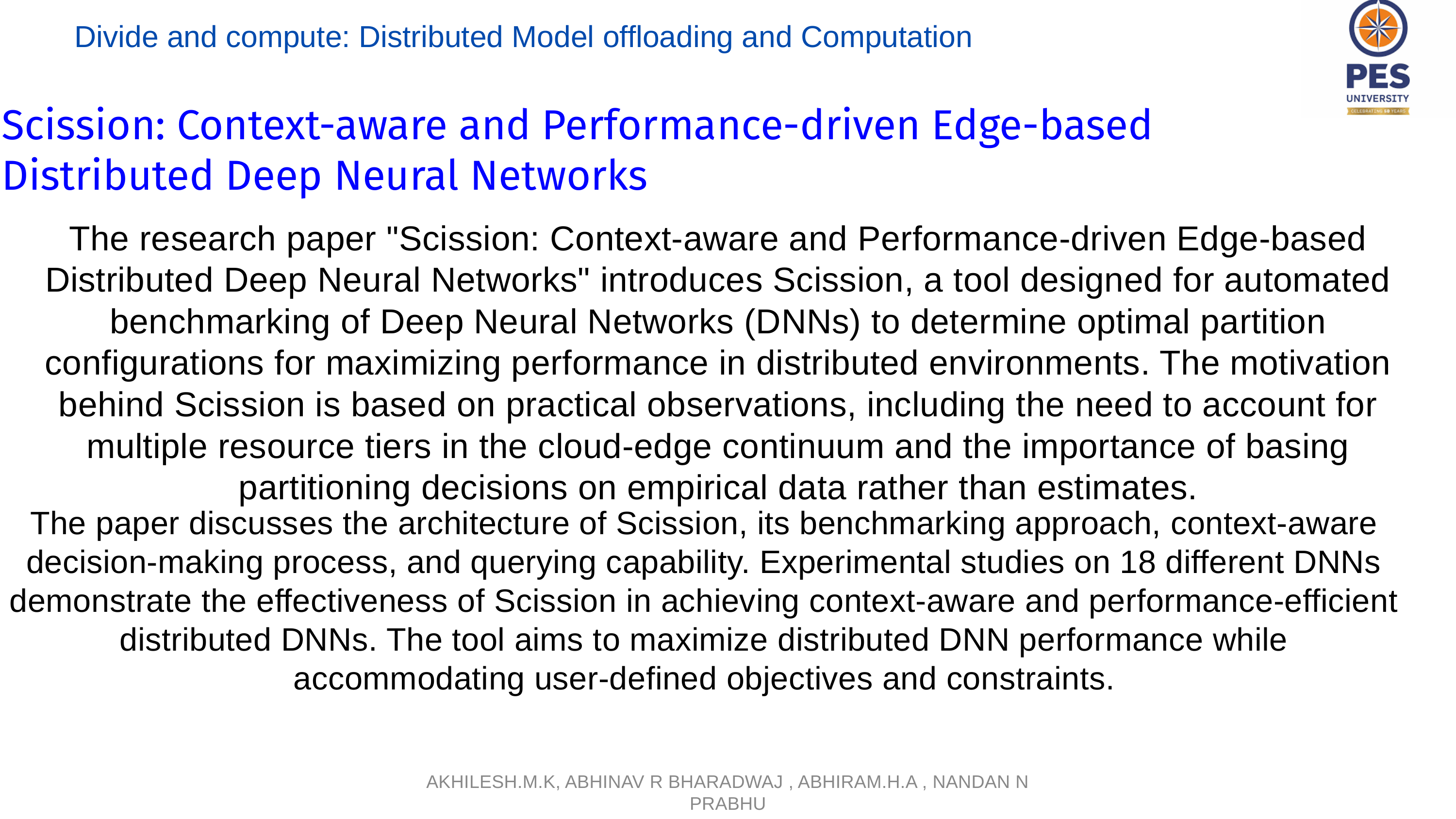

Divide and compute: Distributed Model offloading and Computation
Scission: Context-aware and Performance-driven Edge-based Distributed Deep Neural Networks

The research paper "Scission: Context-aware and Performance-driven Edge-based Distributed Deep Neural Networks" introduces Scission, a tool designed for automated benchmarking of Deep Neural Networks (DNNs) to determine optimal partition configurations for maximizing performance in distributed environments. The motivation behind Scission is based on practical observations, including the need to account for multiple resource tiers in the cloud-edge continuum and the importance of basing partitioning decisions on empirical data rather than estimates.
The paper discusses the architecture of Scission, its benchmarking approach, context-aware decision-making process, and querying capability. Experimental studies on 18 different DNNs demonstrate the effectiveness of Scission in achieving context-aware and performance-efficient distributed DNNs. The tool aims to maximize distributed DNN performance while accommodating user-defined objectives and constraints.
AKHILESH.M.K, ABHINAV R BHARADWAJ , ABHIRAM.H.A , NANDAN N PRABHU